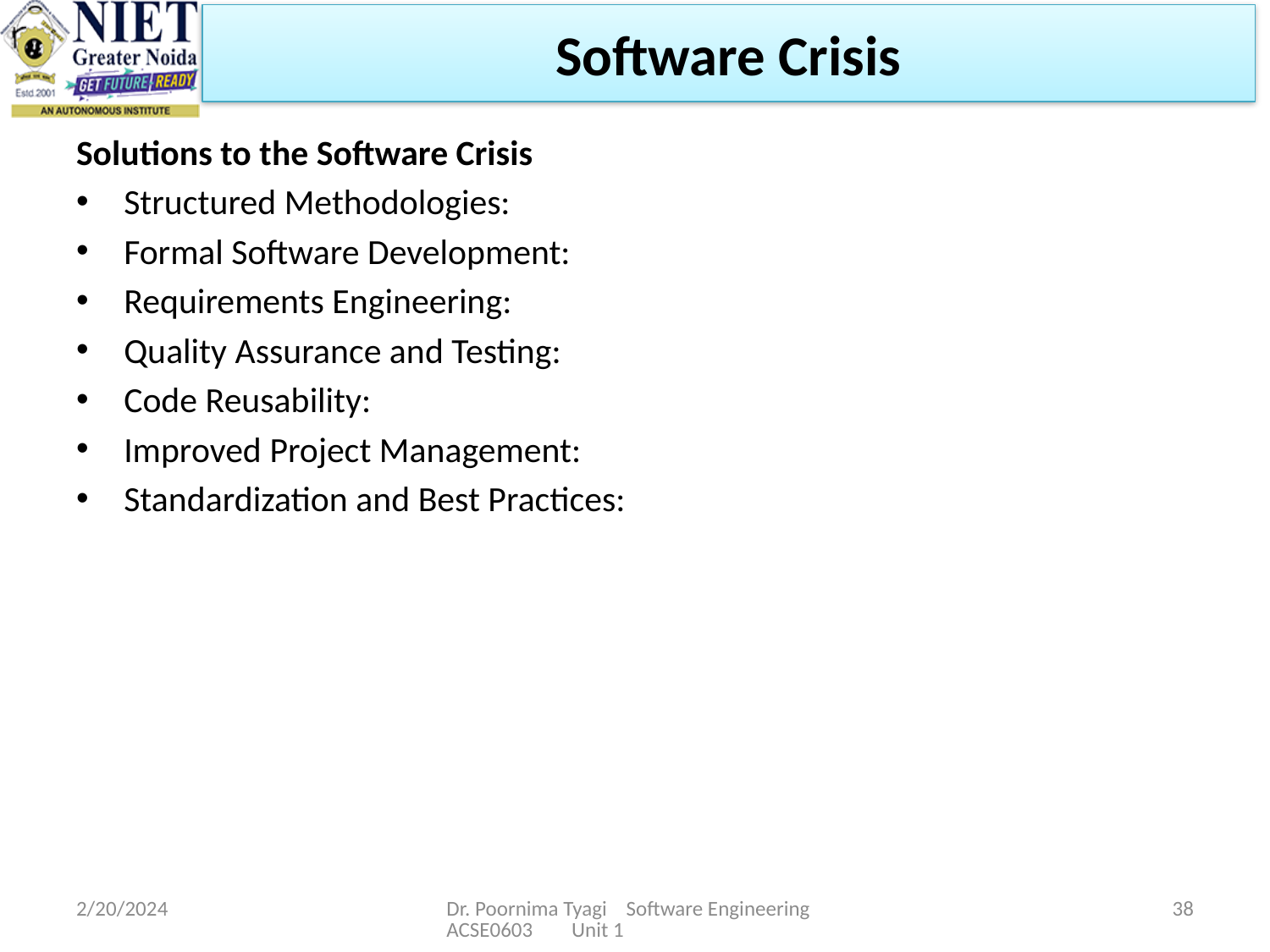

# Software Crisis
Solutions to the Software Crisis
Structured Methodologies:
Formal Software Development:
Requirements Engineering:
Quality Assurance and Testing:
Code Reusability:
Improved Project Management:
Standardization and Best Practices:

2/20/2024
Dr. Poornima Tyagi    Software Engineering ACSE0603        Unit 1
38